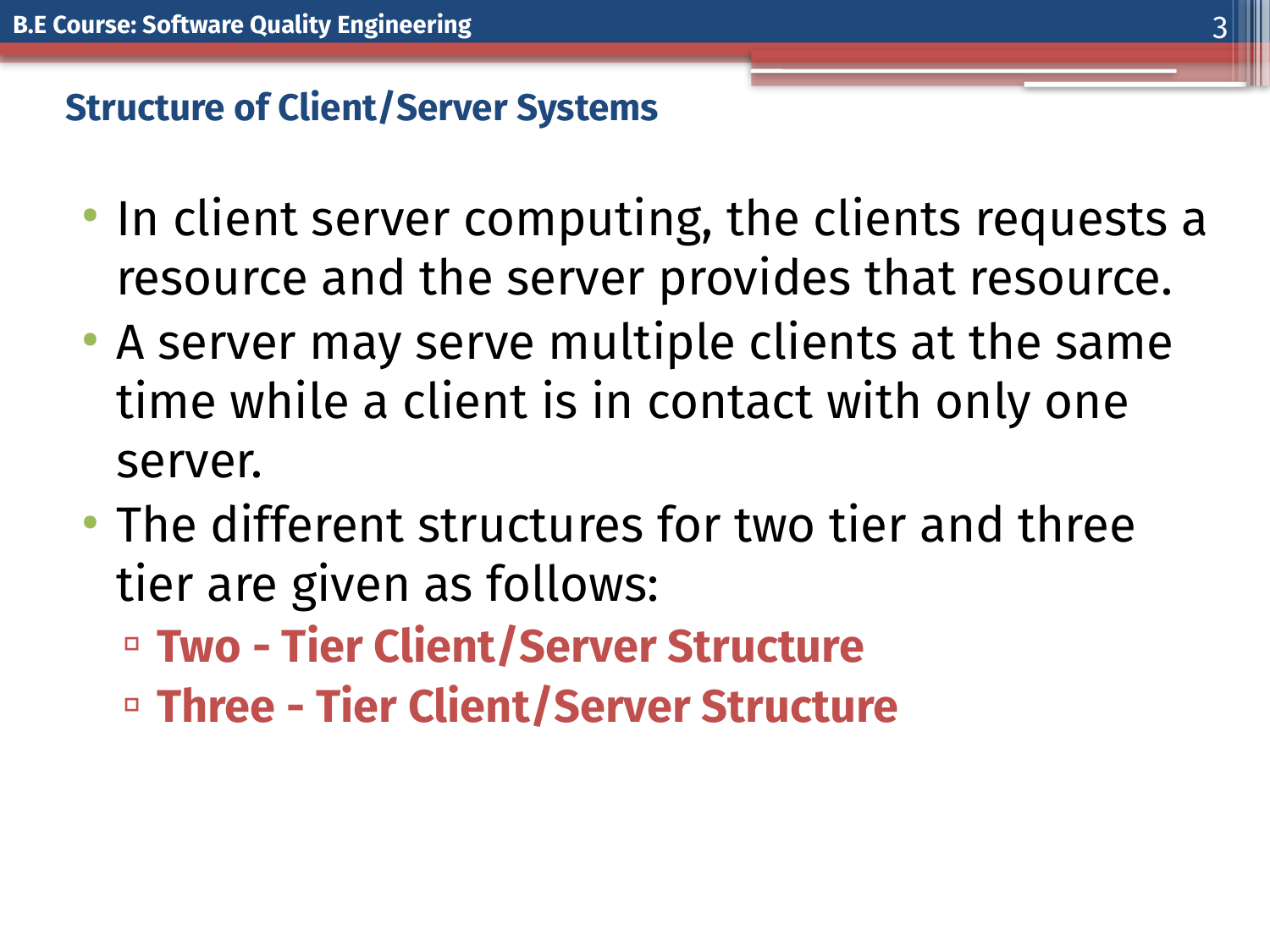

3
# Structure of Client/Server Systems
In client server computing, the clients requests a resource and the server provides that resource.
A server may serve multiple clients at the same time while a client is in contact with only one server.
The different structures for two tier and three tier are given as follows:
Two - Tier Client/Server Structure
Three - Tier Client/Server Structure